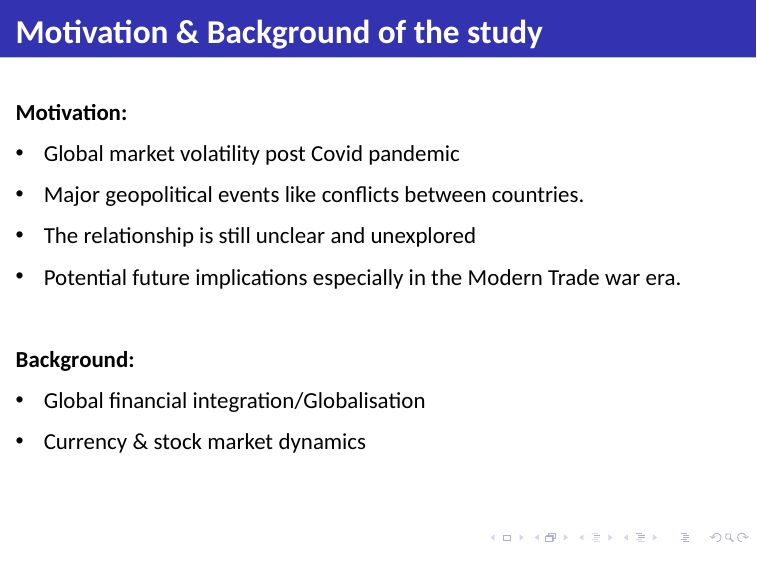

# Motivation & Background of the study
Motivation:
Global market volatility post Covid pandemic
Major geopolitical events like conflicts between countries.
The relationship is still unclear and unexplored
Potential future implications especially in the Modern Trade war era.

Background:
Global financial integration/Globalisation
Currency & stock market dynamics